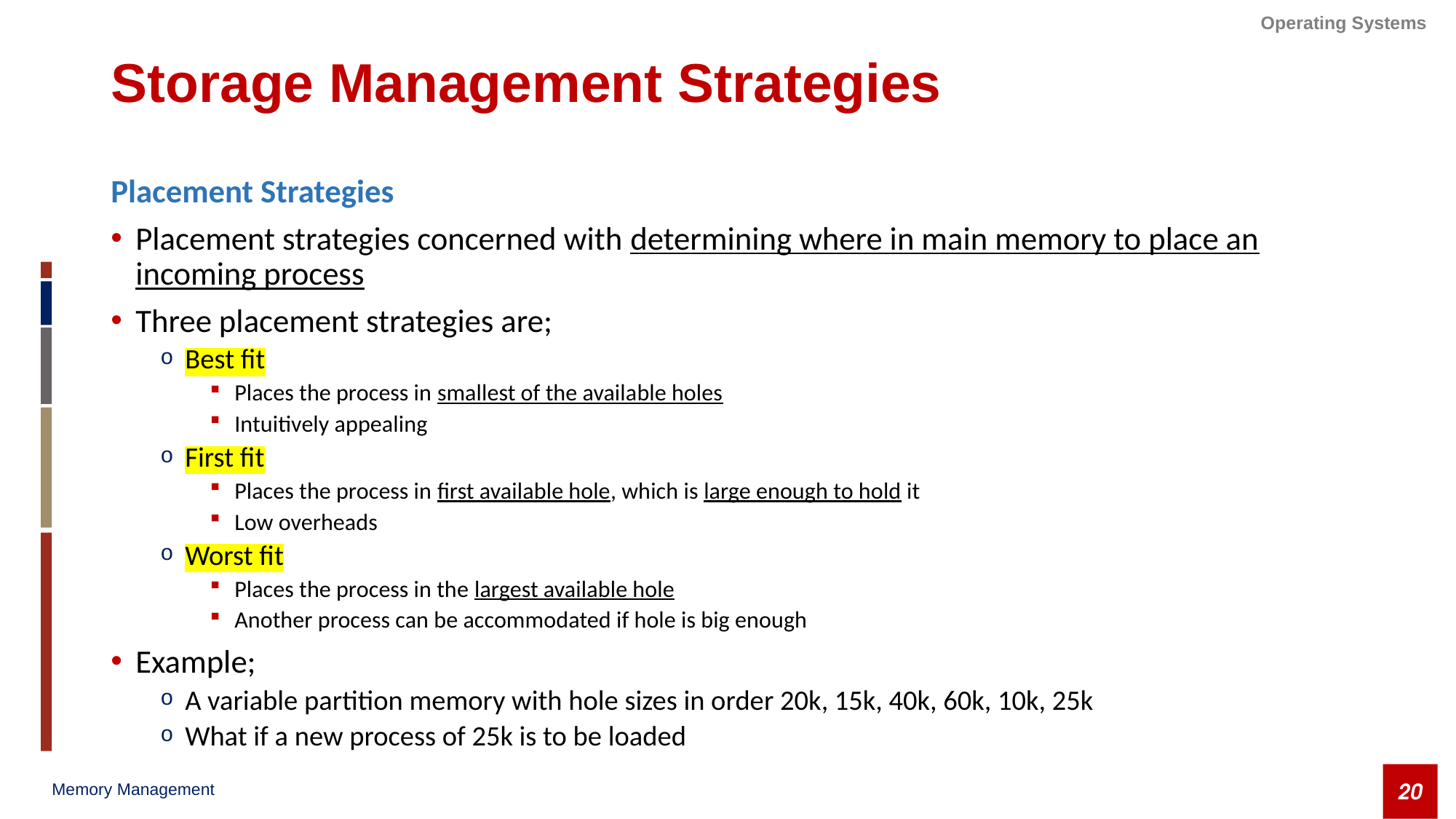

# Storage Management Strategies
Placement Strategies
Placement strategies concerned with determining where in main memory to place an incoming process
Three placement strategies are;
Best fit
Places the process in smallest of the available holes
Intuitively appealing
First fit
Places the process in first available hole, which is large enough to hold it
Low overheads
Worst fit
Places the process in the largest available hole
Another process can be accommodated if hole is big enough
Example;
A variable partition memory with hole sizes in order 20k, 15k, 40k, 60k, 10k, 25k
What if a new process of 25k is to be loaded